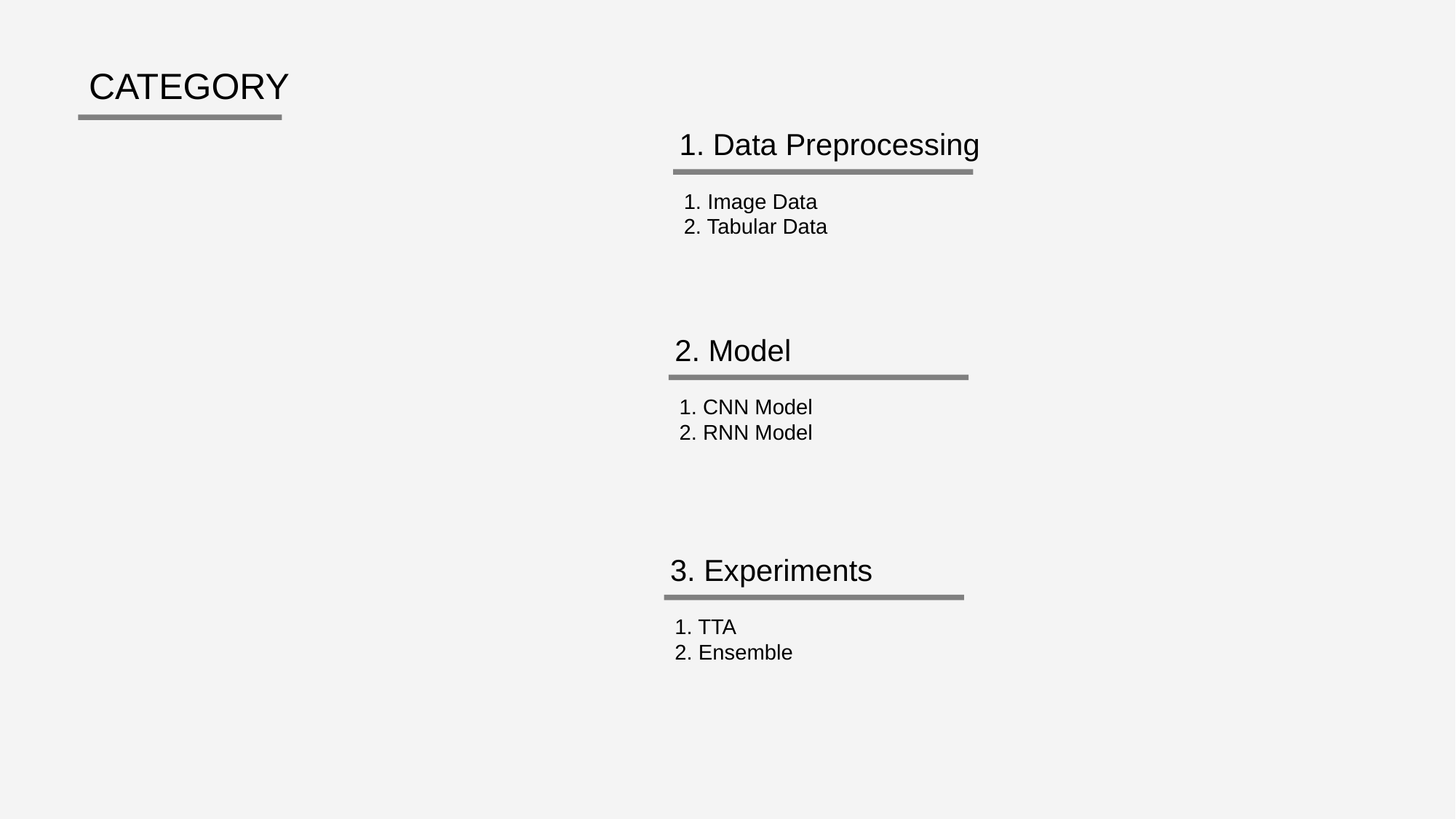

CATEGORY

1. Data Preprocessing

1. Image Data
2. Tabular Data
2. Model

1. CNN Model
2. RNN Model
3. Experiments

1. TTA
2. Ensemble